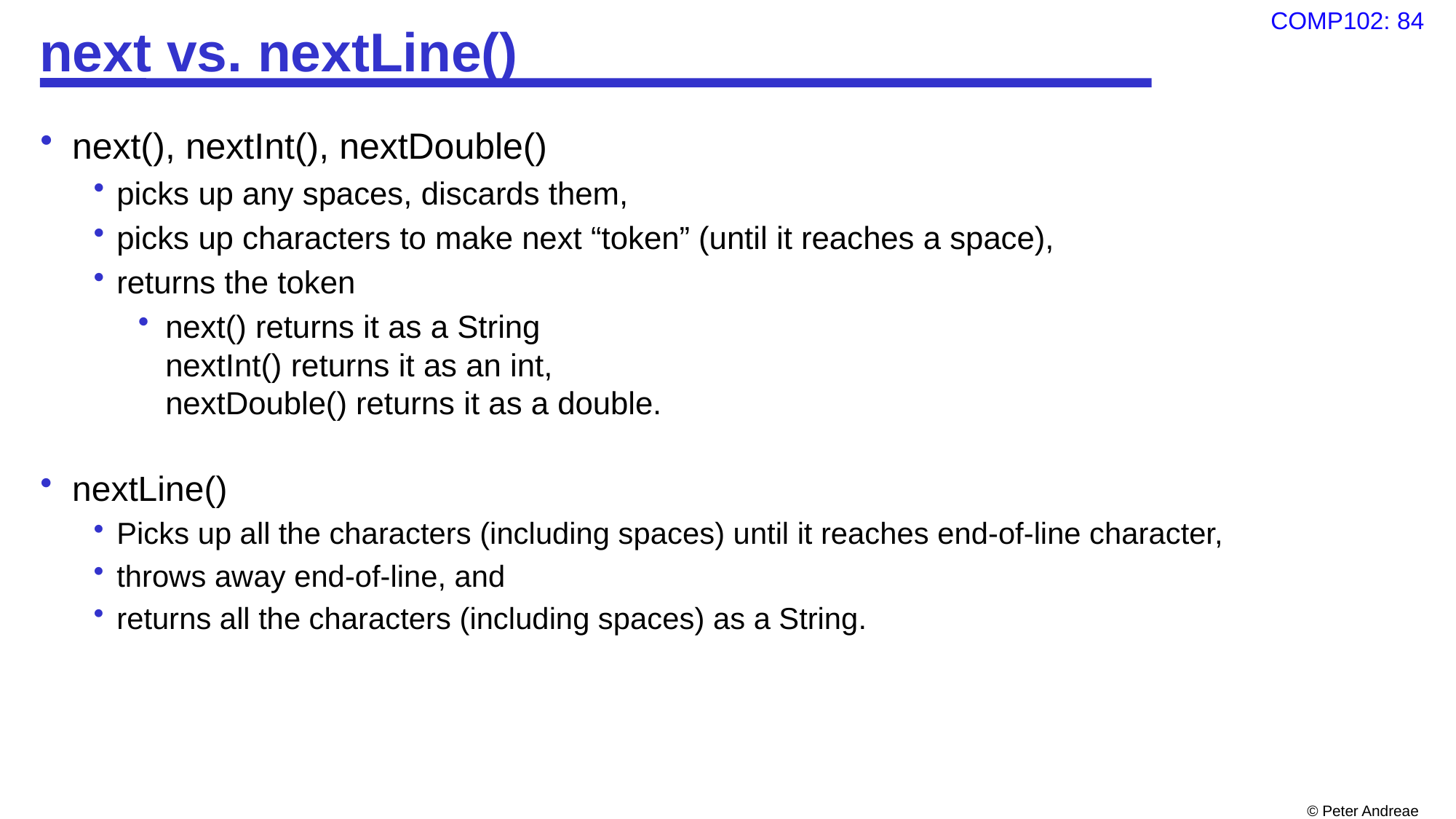

# next vs. nextLine()
next(), nextInt(), nextDouble()
picks up any spaces, discards them,
picks up characters to make next “token” (until it reaches a space),
returns the token
next() returns it as a String
nextInt() returns it as an int,
nextDouble() returns it as a double.
nextLine()
Picks up all the characters (including spaces) until it reaches end-of-line character,
throws away end-of-line, and
returns all the characters (including spaces) as a String.